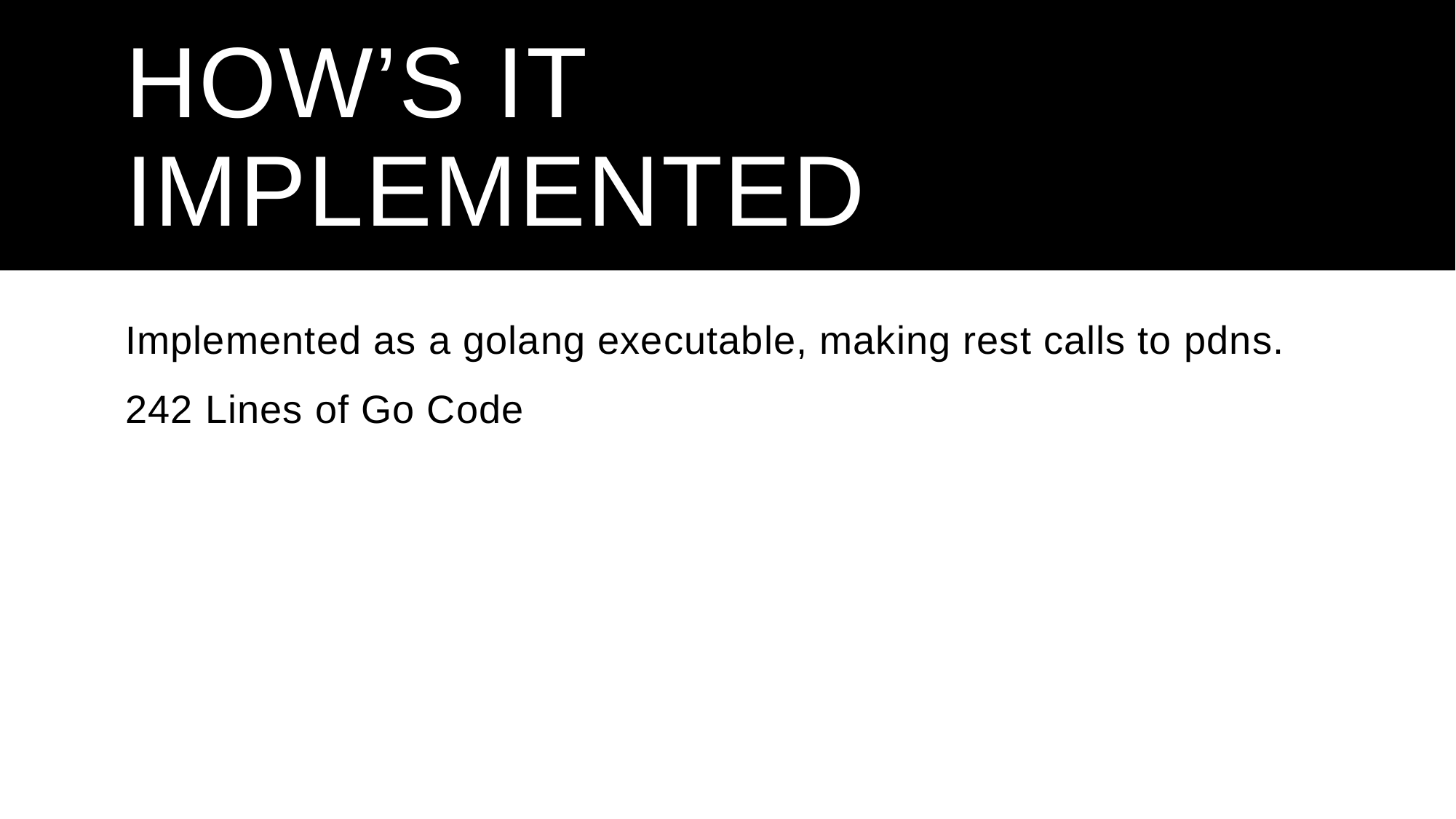

# How’s it implemented
Implemented as a golang executable, making rest calls to pdns.
242 Lines of Go Code